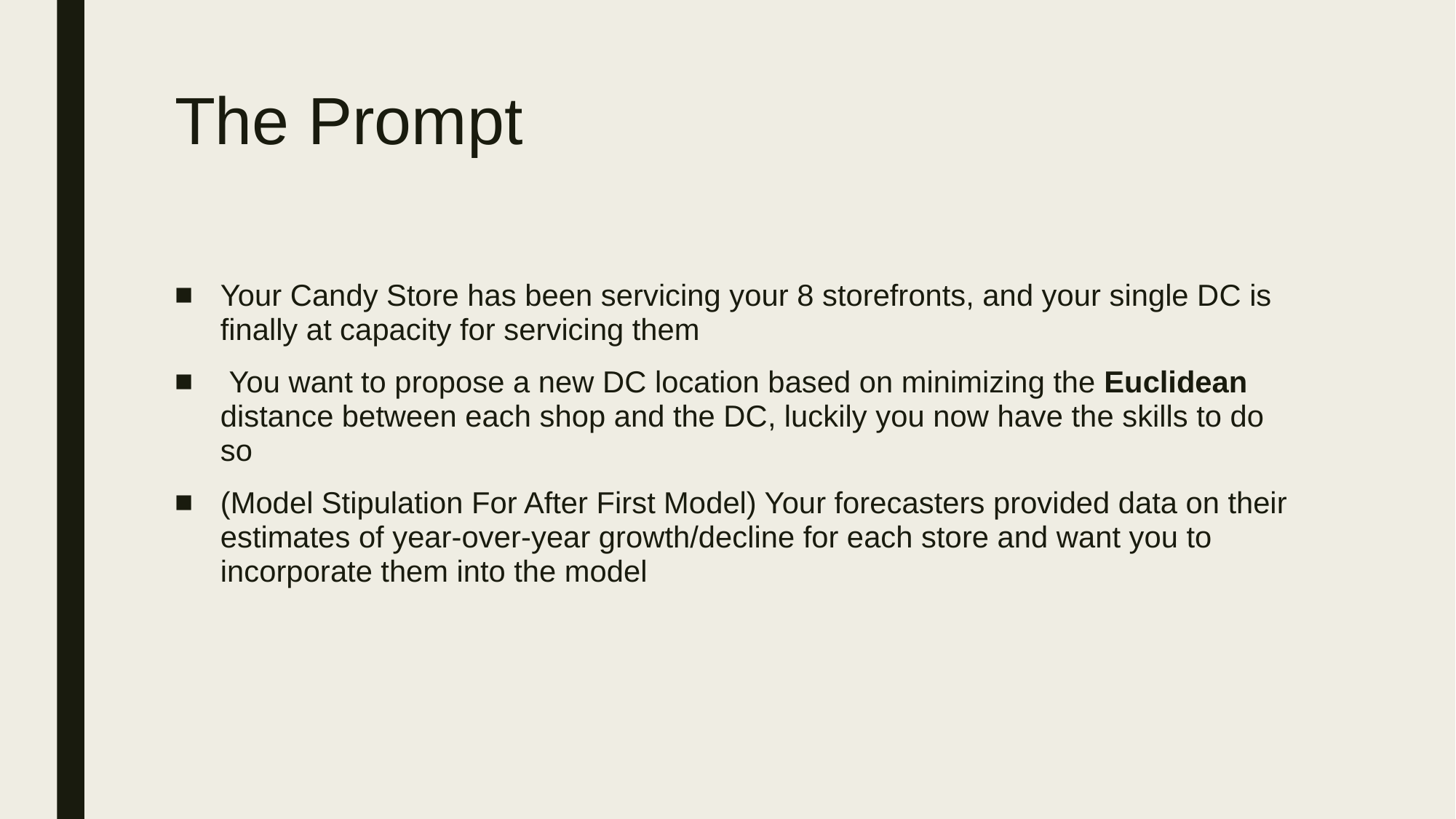

# The Prompt
Your Candy Store has been servicing your 8 storefronts, and your single DC is finally at capacity for servicing them
 You want to propose a new DC location based on minimizing the Euclidean distance between each shop and the DC, luckily you now have the skills to do so
(Model Stipulation For After First Model) Your forecasters provided data on their estimates of year-over-year growth/decline for each store and want you to incorporate them into the model